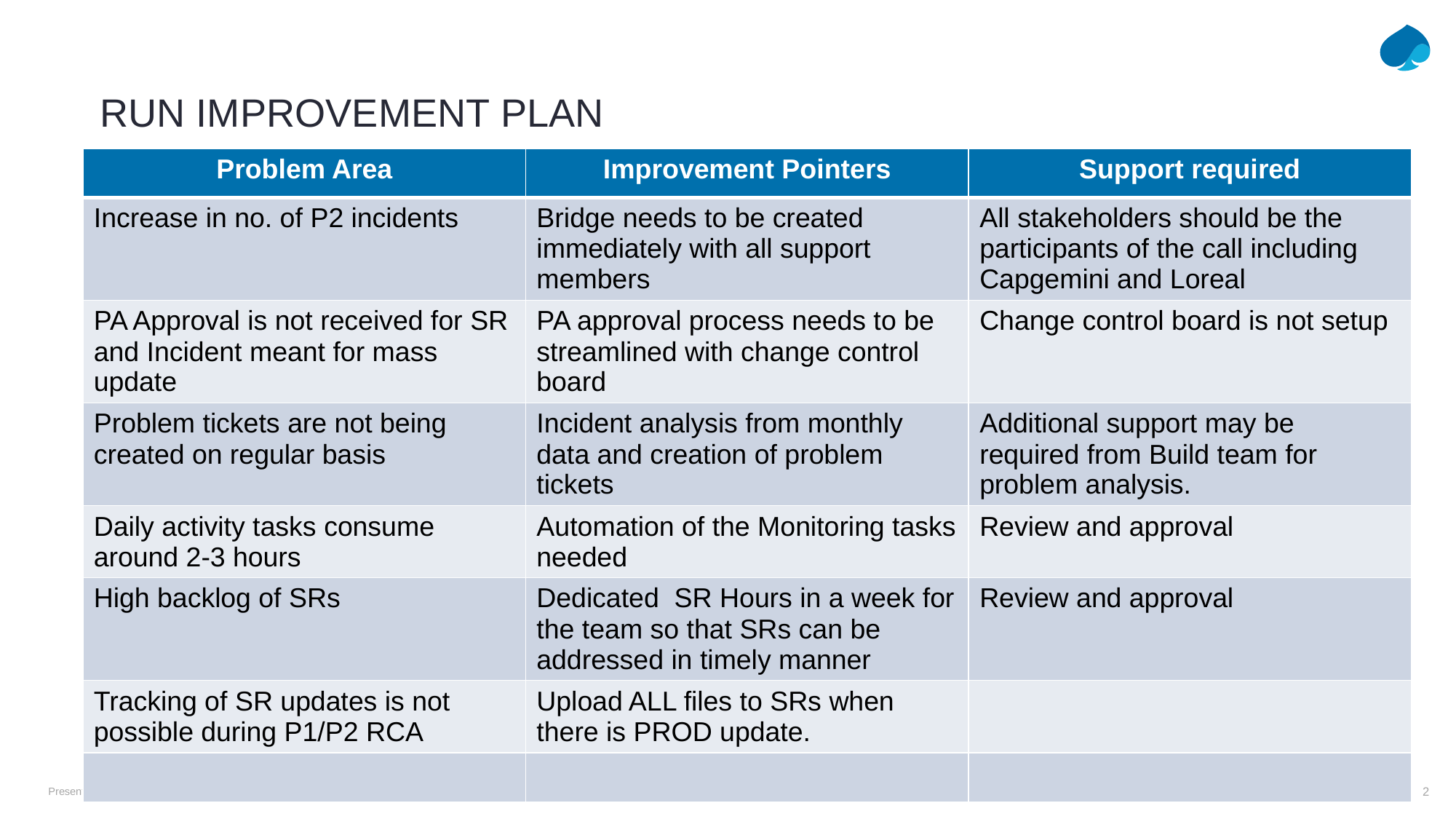

# Run Improvement Plan
| Problem Area | Improvement Pointers | Support required |
| --- | --- | --- |
| Increase in no. of P2 incidents | Bridge needs to be created immediately with all support members | All stakeholders should be the participants of the call including Capgemini and Loreal |
| PA Approval is not received for SR and Incident meant for mass update | PA approval process needs to be streamlined with change control board | Change control board is not setup |
| Problem tickets are not being created on regular basis | Incident analysis from monthly data and creation of problem tickets | Additional support may be required from Build team for problem analysis. |
| Daily activity tasks consume around 2-3 hours | Automation of the Monitoring tasks needed | Review and approval |
| High backlog of SRs | Dedicated SR Hours in a week for the team so that SRs can be addressed in timely manner | Review and approval |
| Tracking of SR updates is not possible during P1/P2 RCA | Upload ALL files to SRs when there is PROD update. |  |
|  |  |  |